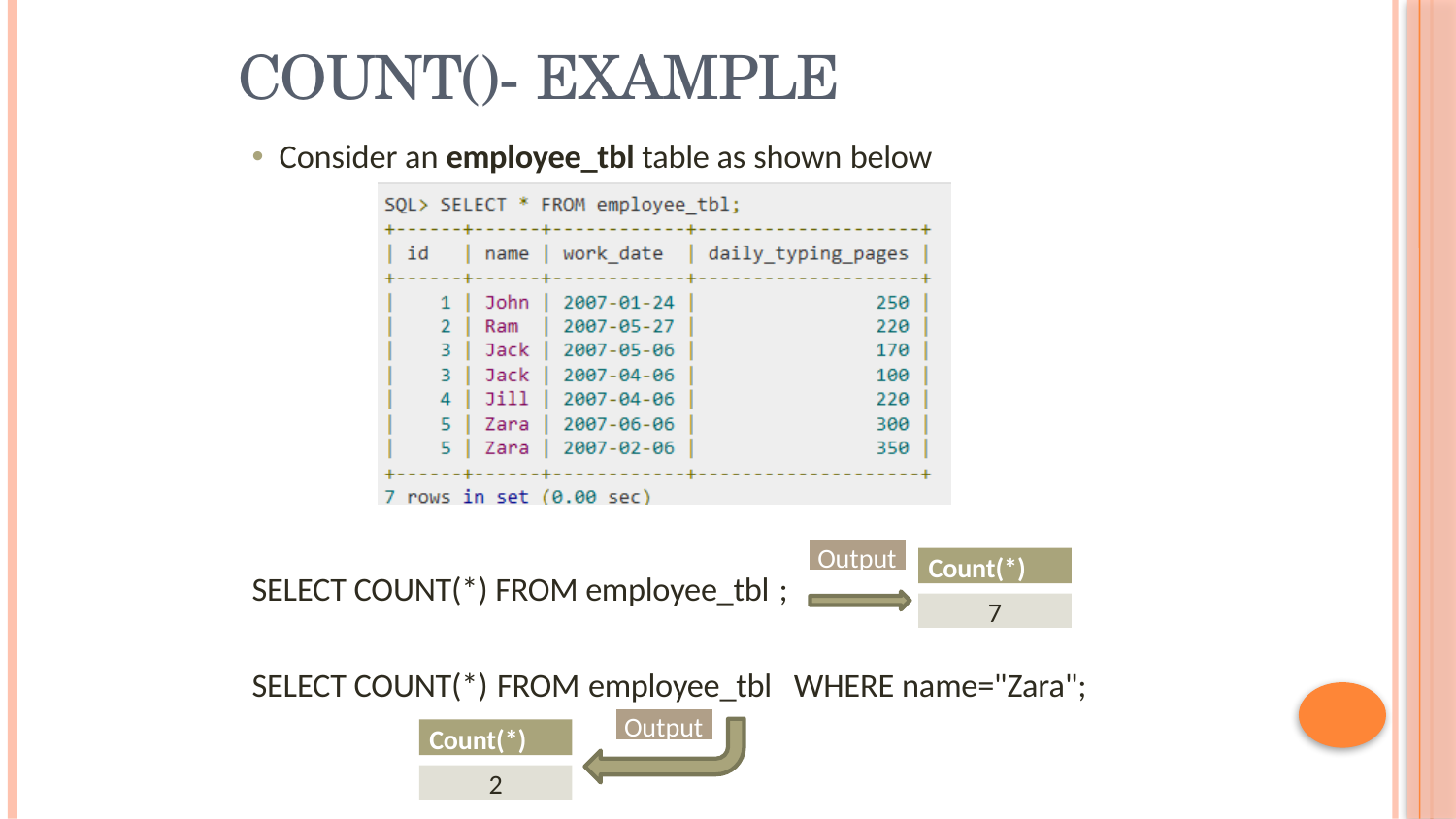

# Count()- Example
Consider an employee_tbl table as shown below

Output

Count(*)
SELECT COUNT(*) FROM employee_tbl ;

7
SELECT COUNT(*) FROM employee_tbl	WHERE name="Zara";
Output

Count(*)
2